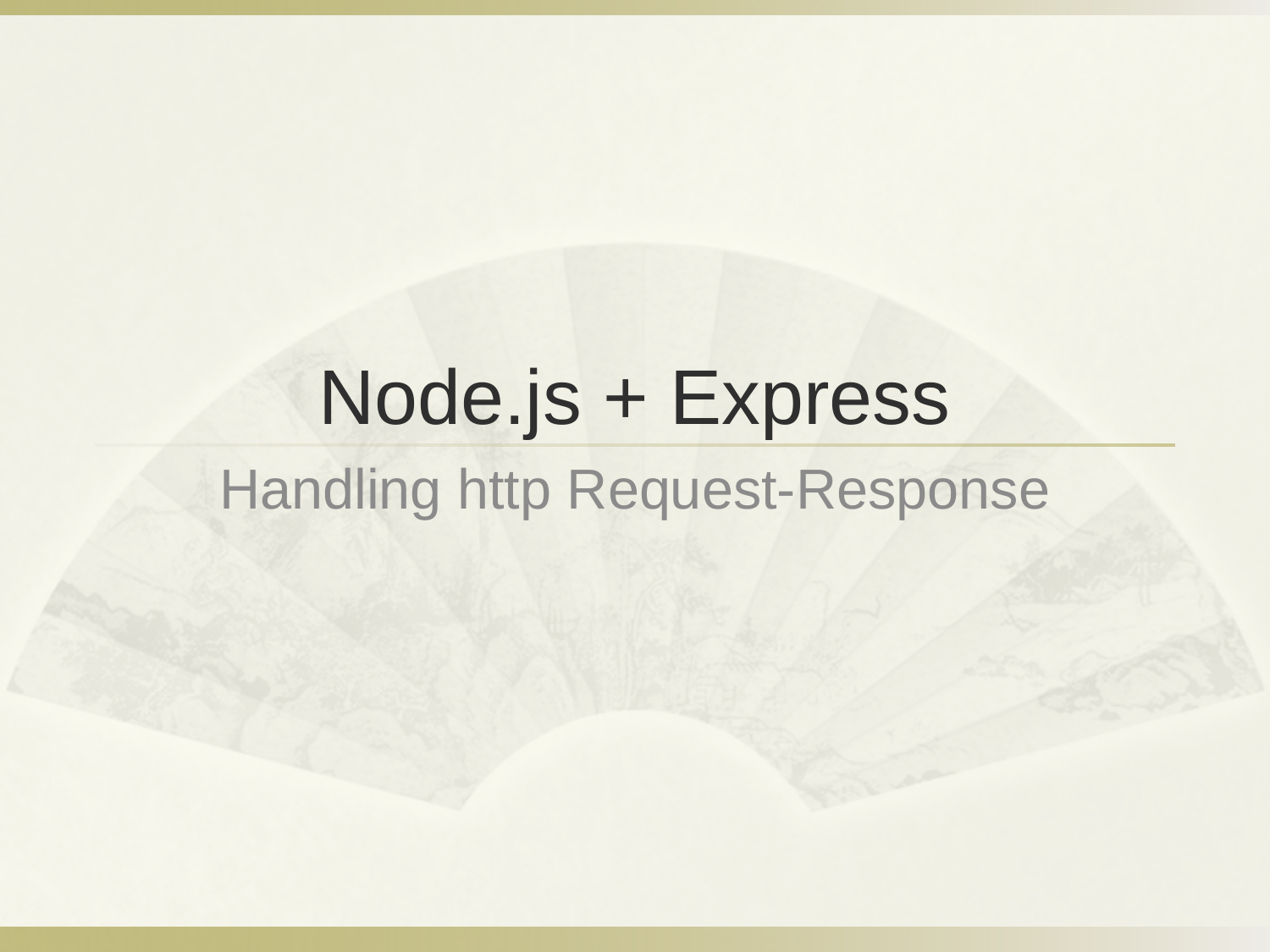

# Node.js + Express
Handling http Request-Response